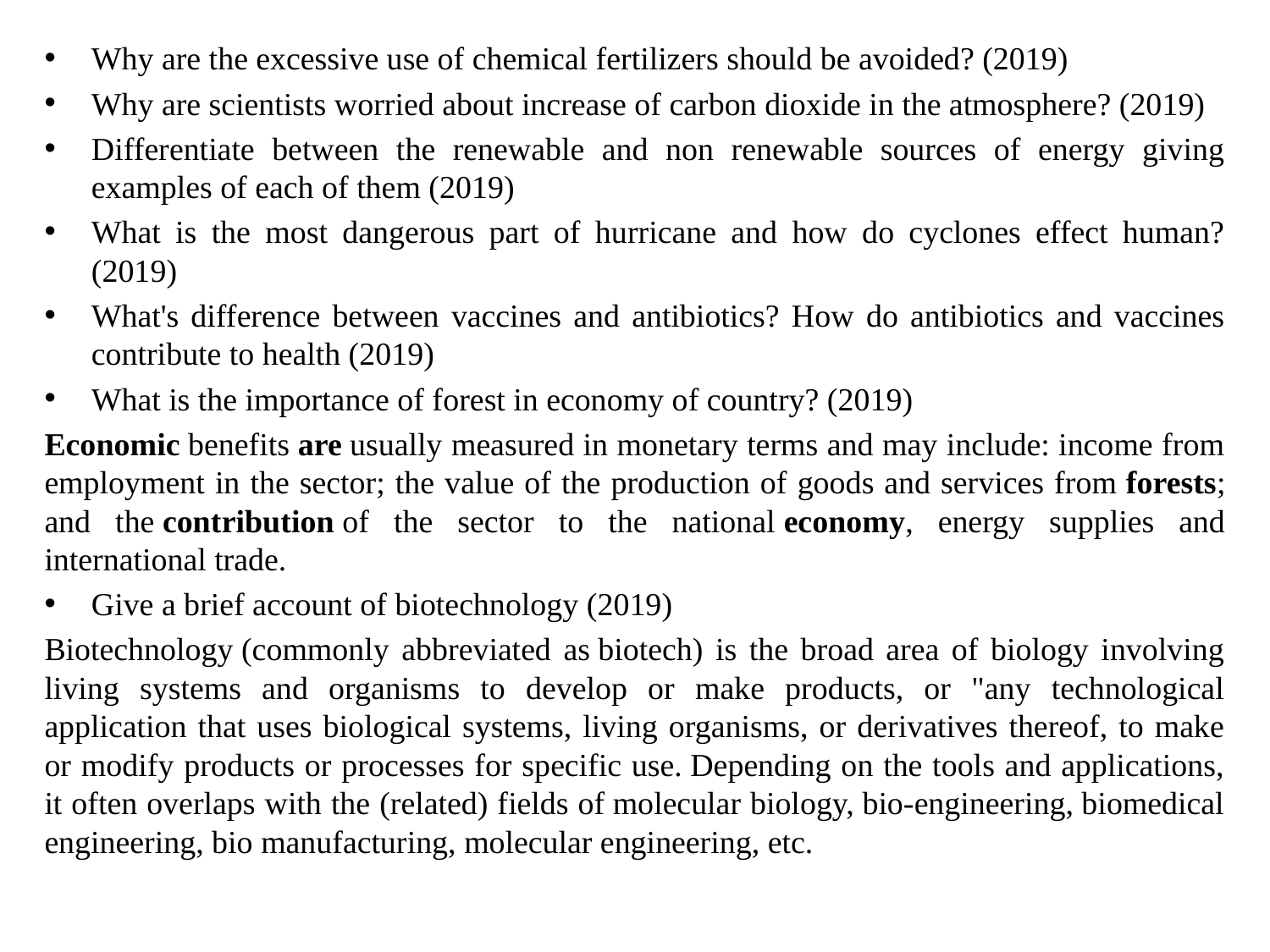

#
Why are the excessive use of chemical fertilizers should be avoided? (2019)
Why are scientists worried about increase of carbon dioxide in the atmosphere? (2019)
Differentiate between the renewable and non renewable sources of energy giving examples of each of them (2019)
What is the most dangerous part of hurricane and how do cyclones effect human? (2019)
What's difference between vaccines and antibiotics? How do antibiotics and vaccines contribute to health (2019)
What is the importance of forest in economy of country? (2019)
Economic benefits are usually measured in monetary terms and may include: income from employment in the sector; the value of the production of goods and services from forests; and the contribution of the sector to the national economy, energy supplies and international trade.
Give a brief account of biotechnology (2019)
Biotechnology (commonly abbreviated as biotech) is the broad area of biology involving living systems and organisms to develop or make products, or "any technological application that uses biological systems, living organisms, or derivatives thereof, to make or modify products or processes for specific use. Depending on the tools and applications, it often overlaps with the (related) fields of molecular biology, bio-engineering, biomedical engineering, bio manufacturing, molecular engineering, etc.